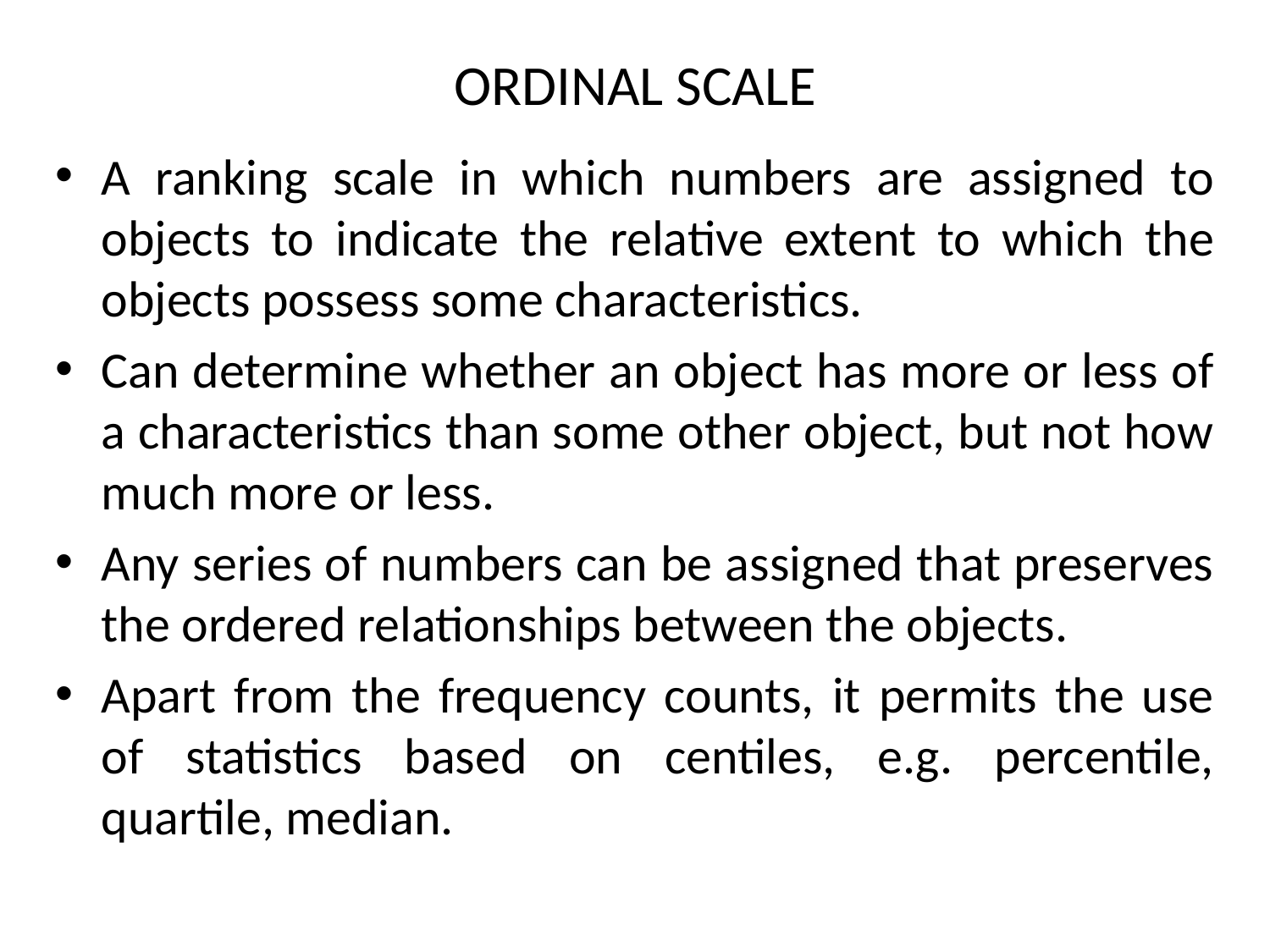

# ORDINAL SCALE
A ranking scale in which numbers are assigned to objects to indicate the relative extent to which the objects possess some characteristics.
Can determine whether an object has more or less of a characteristics than some other object, but not how much more or less.
Any series of numbers can be assigned that preserves the ordered relationships between the objects.
Apart from the frequency counts, it permits the use of statistics based on centiles, e.g. percentile, quartile, median.